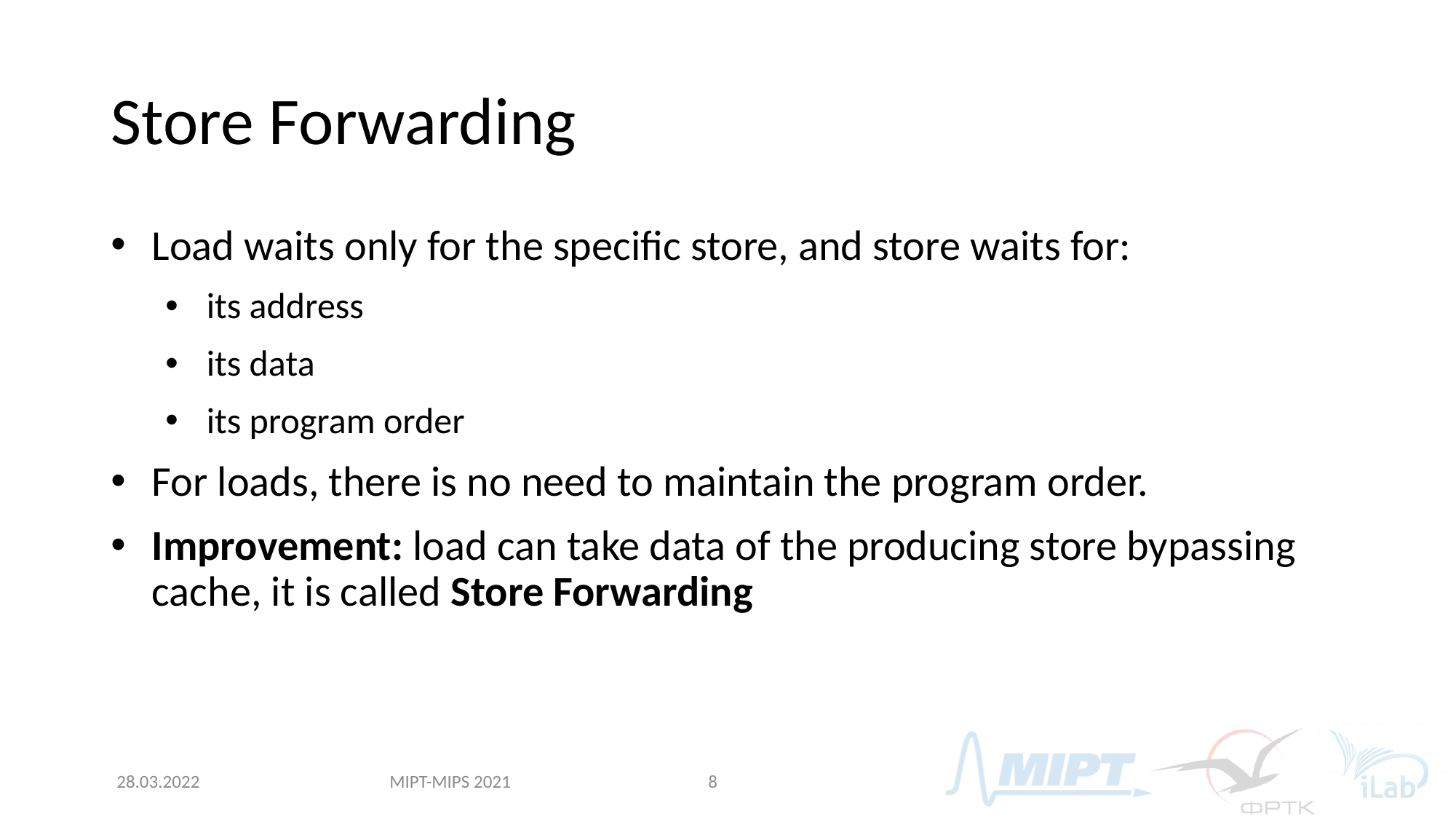

# Store Forwarding
Load waits only for the specific store, and store waits for:
its address
its data
its program order
For loads, there is no need to maintain the program order.
Improvement: load can take data of the producing store bypassing cache, it is called Store Forwarding

MIPT-MIPS 2021
28.03.2022
8